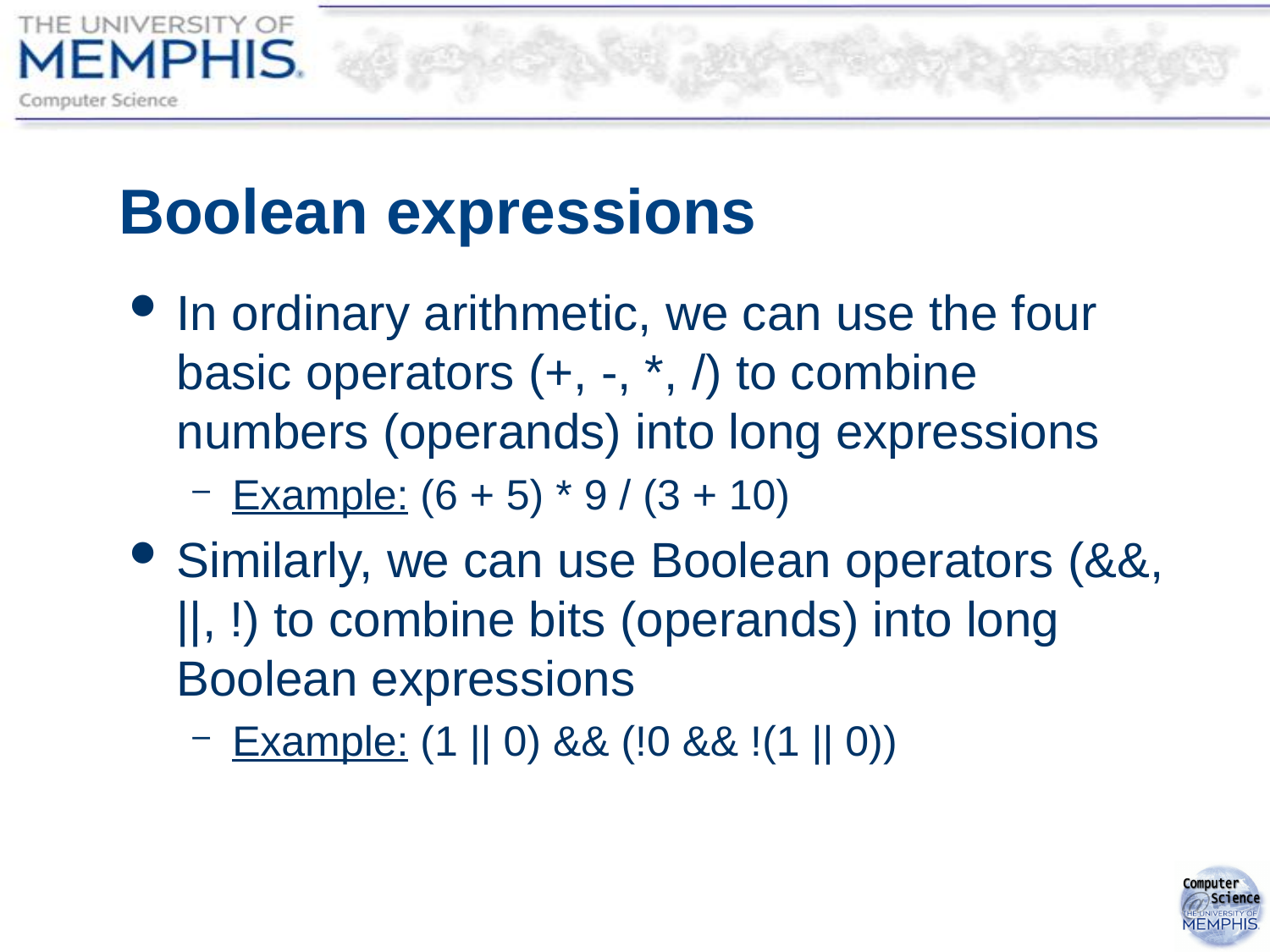

# Boolean expressions
In ordinary arithmetic, we can use the four basic operators (+, -, *, /) to combine numbers (operands) into long expressions
Example: (6 + 5) * 9 / (3 + 10)
Similarly, we can use Boolean operators (&&, ||, !) to combine bits (operands) into long Boolean expressions
Example: (1 || 0) && (!0 && !(1 || 0))